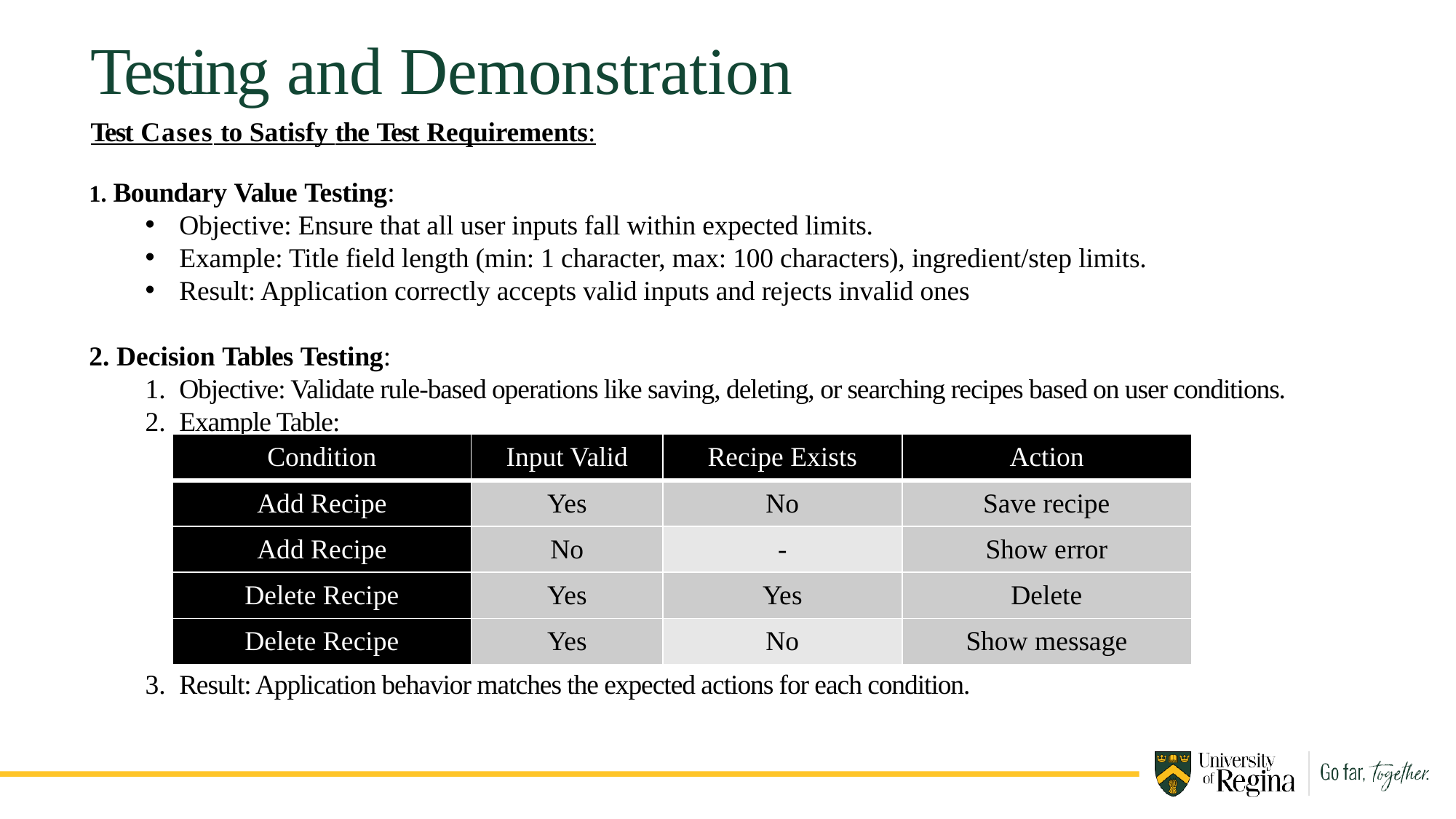

# Testing and Demonstration
Test Cases to Satisfy the Test Requirements:
Boundary Value Testing:
Objective: Ensure that all user inputs fall within expected limits.
Example: Title field length (min: 1 character, max: 100 characters), ingredient/step limits.
Result: Application correctly accepts valid inputs and rejects invalid ones

2. Decision Tables Testing:
Objective: Validate rule-based operations like saving, deleting, or searching recipes based on user conditions.
Example Table:

Result: Application behavior matches the expected actions for each condition.

| Condition | Input Valid | Recipe Exists | Action |
| --- | --- | --- | --- |
| Add Recipe | Yes | No | Save recipe |
| Add Recipe | No | - | Show error |
| Delete Recipe | Yes | Yes | Delete |
| Delete Recipe | Yes | No | Show message |